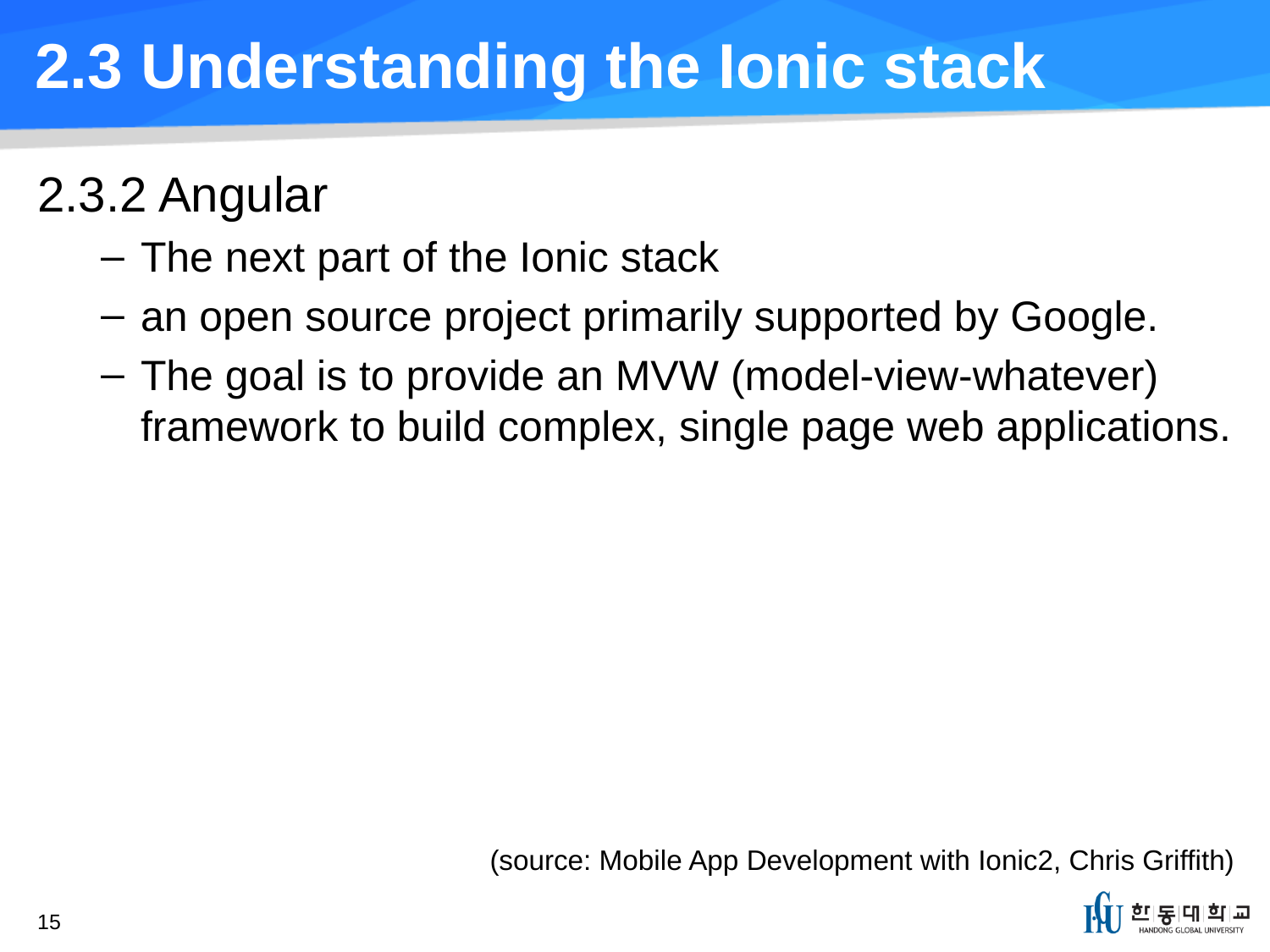

# 2.3 Understanding the Ionic stack
2.3.2 Angular
The next part of the Ionic stack
an open source project primarily supported by Google.
The goal is to provide an MVW (model-view-whatever) framework to build complex, single page web applications.

(source: Mobile App Development with Ionic2, Chris Griffith)
15